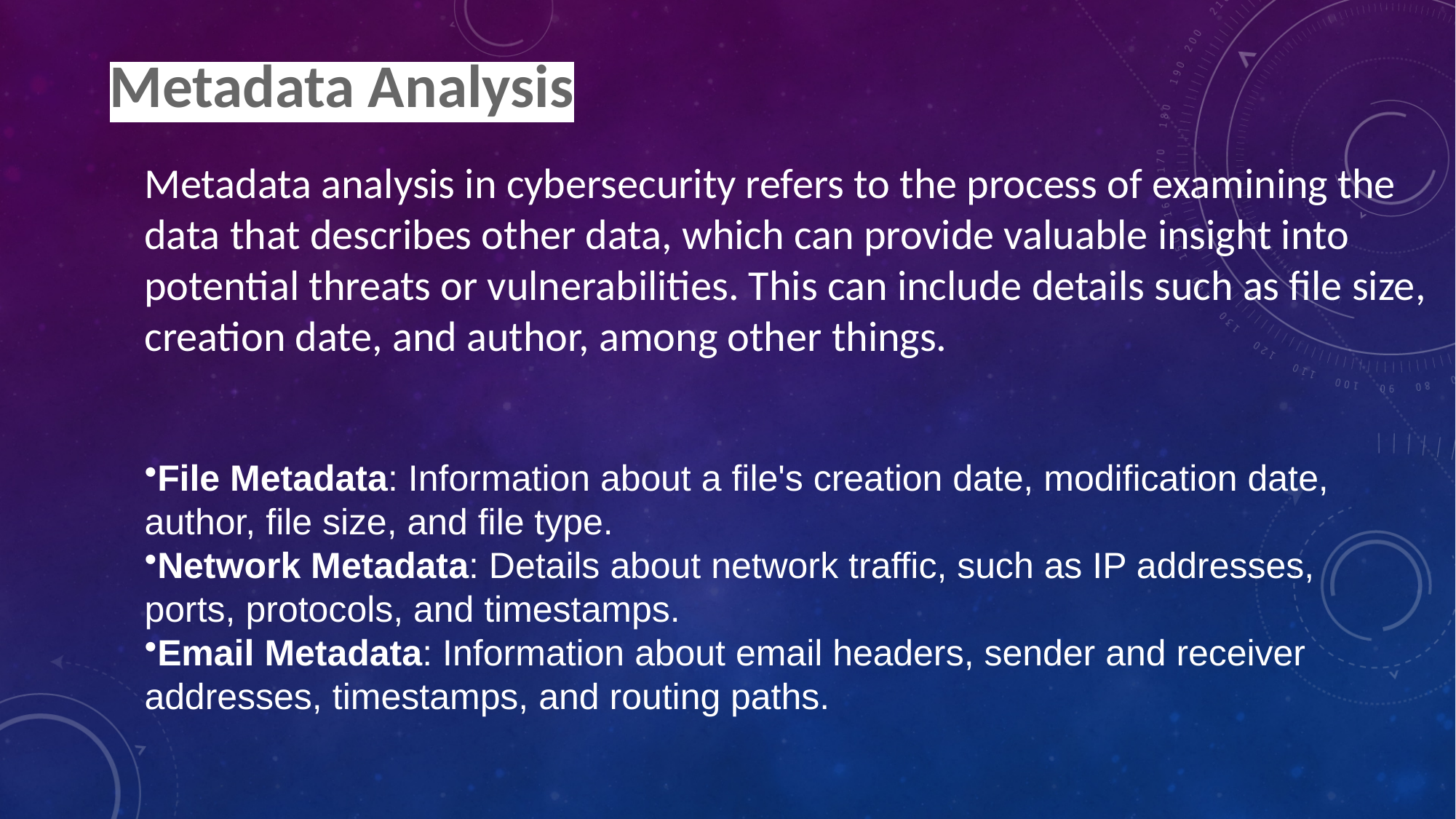

Metadata Analysis
Metadata analysis in cybersecurity refers to the process of examining the data that describes other data, which can provide valuable insight into potential threats or vulnerabilities. This can include details such as file size, creation date, and author, among other things.
File Metadata: Information about a file's creation date, modification date, author, file size, and file type.
Network Metadata: Details about network traffic, such as IP addresses, ports, protocols, and timestamps.
Email Metadata: Information about email headers, sender and receiver addresses, timestamps, and routing paths.